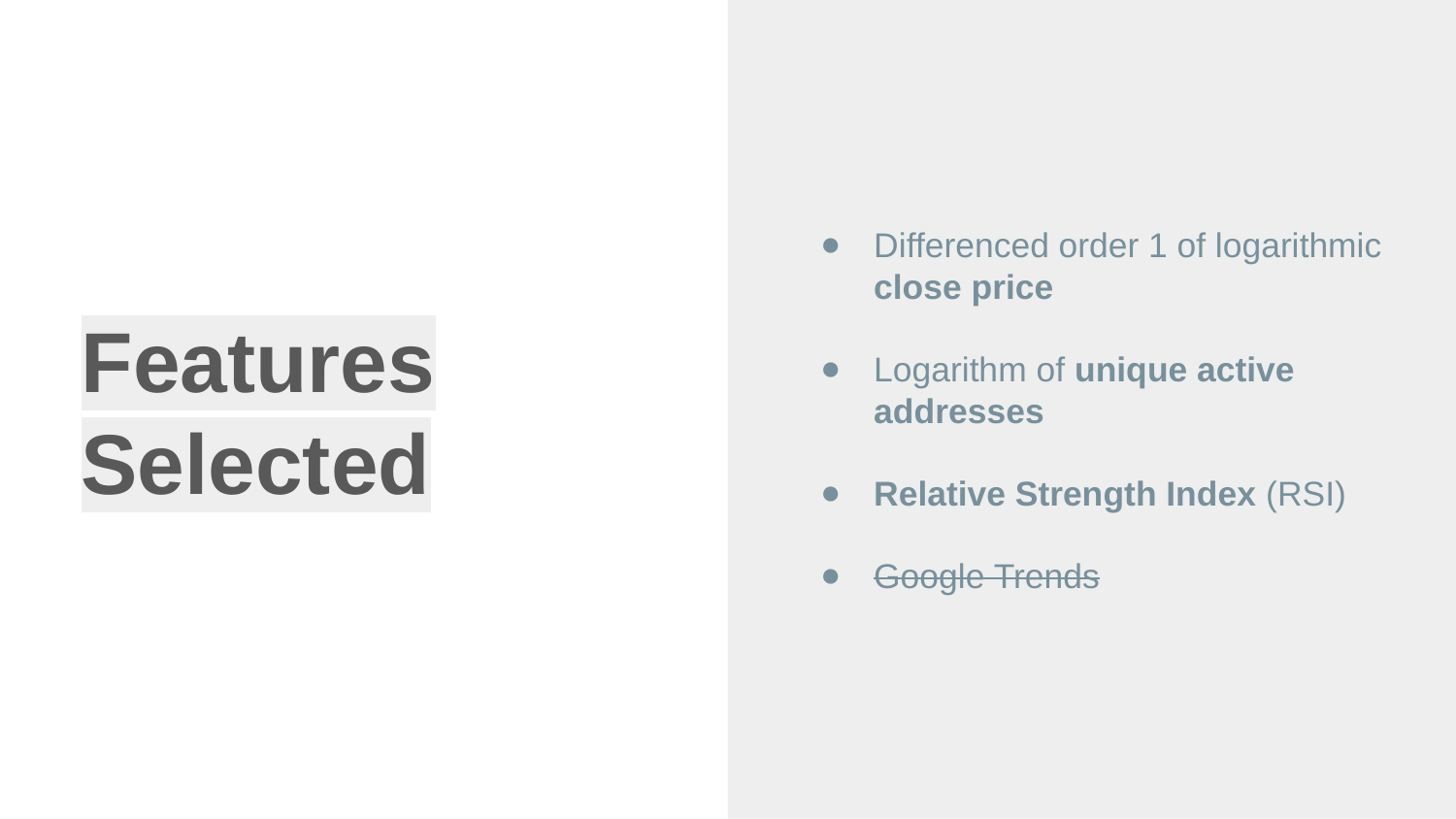

Differenced order 1 of logarithmic close price
Logarithm of unique active addresses
Relative Strength Index (RSI)
Google Trends
# Features Selected